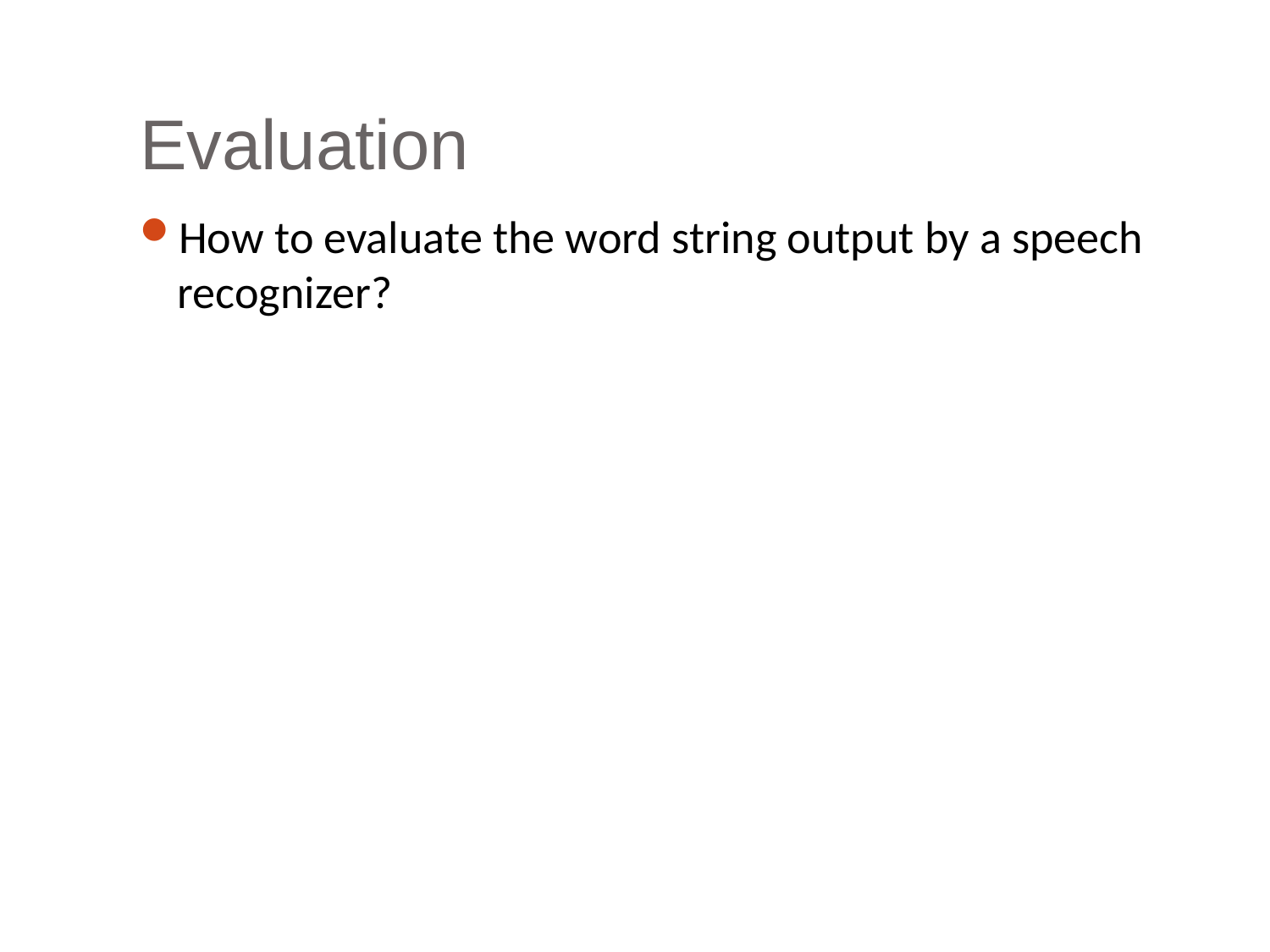

# Evaluation
How to evaluate the word string output by a speech recognizer?